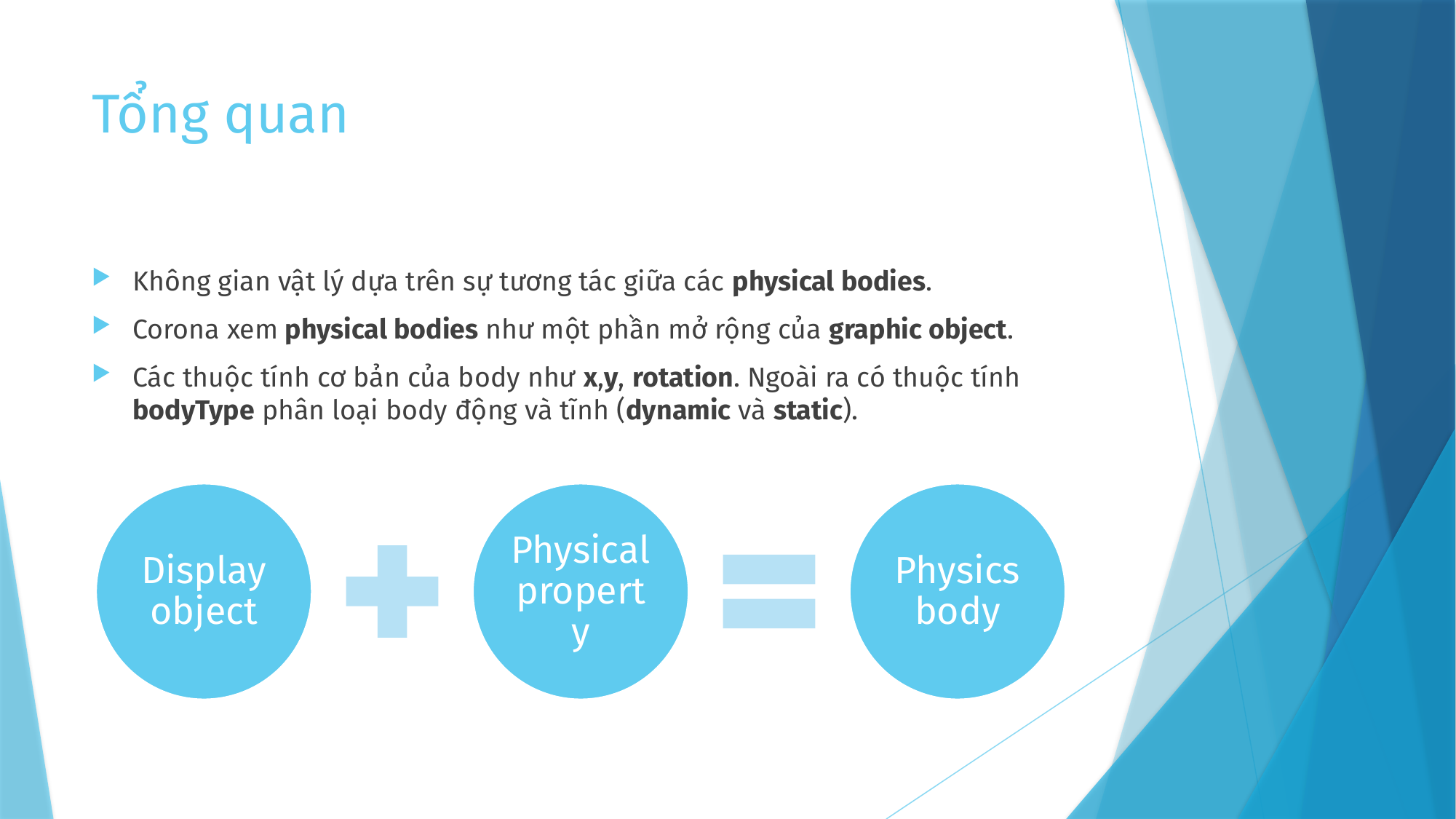

# Tổng quan
Không gian vật lý dựa trên sự tương tác giữa các physical bodies.
Corona xem physical bodies như một phần mở rộng của graphic object.
Các thuộc tính cơ bản của body như x,y, rotation. Ngoài ra có thuộc tính bodyType phân loại body động và tĩnh (dynamic và static).

Display object

Physical property

Physics body